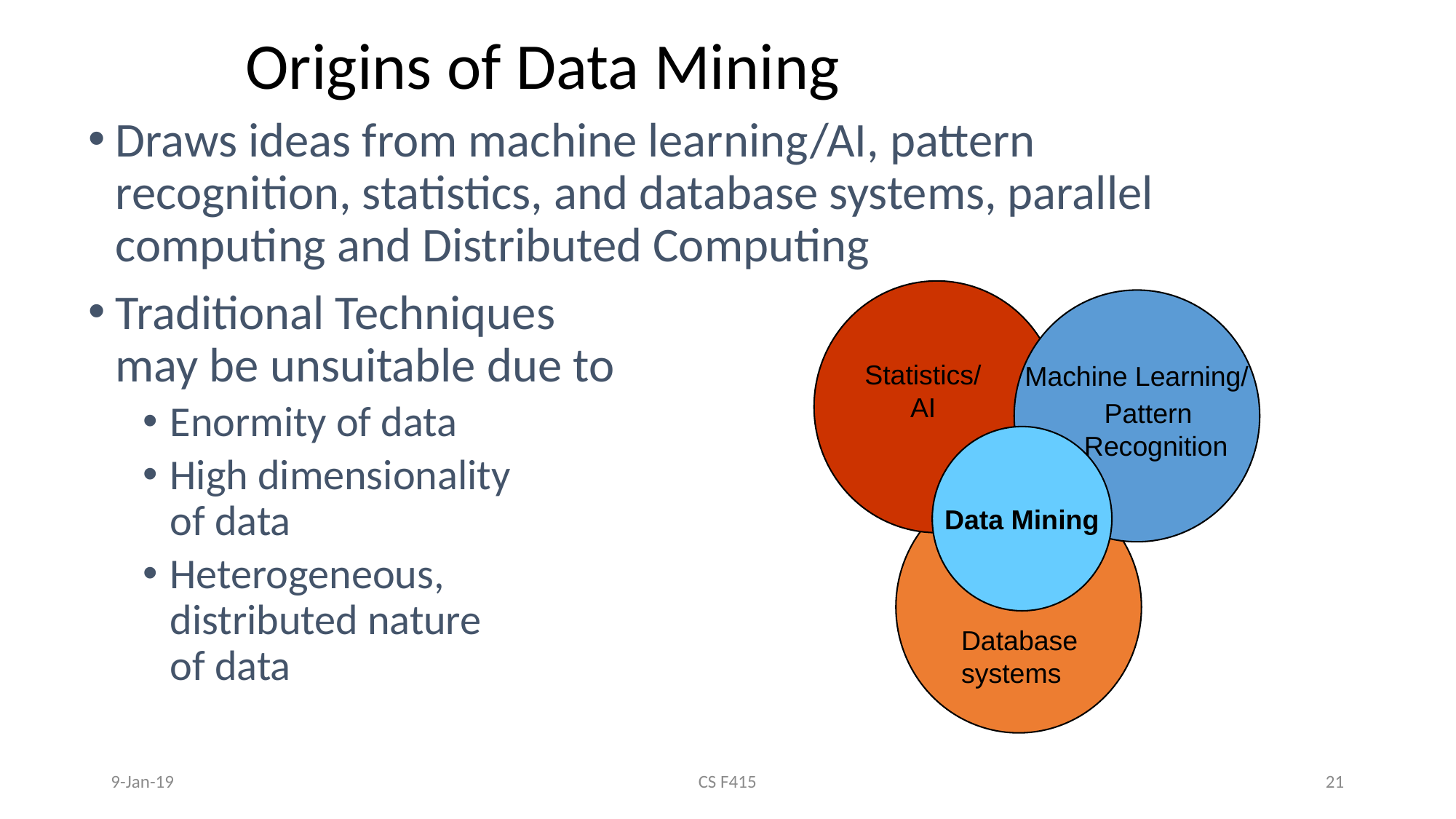

# Origins of Data Mining
Draws ideas from machine learning/AI, pattern recognition, statistics, and database systems, parallel computing and Distributed Computing
Traditional Techniques
may be unsuitable due to
Enormity of data
High dimensionality
of data
Heterogeneous,
distributed nature
of data

Statistics/
AI
Machine Learning/
Pattern
 Recognition
Data Mining

Database systems
9-Jan-19
CS F415
21